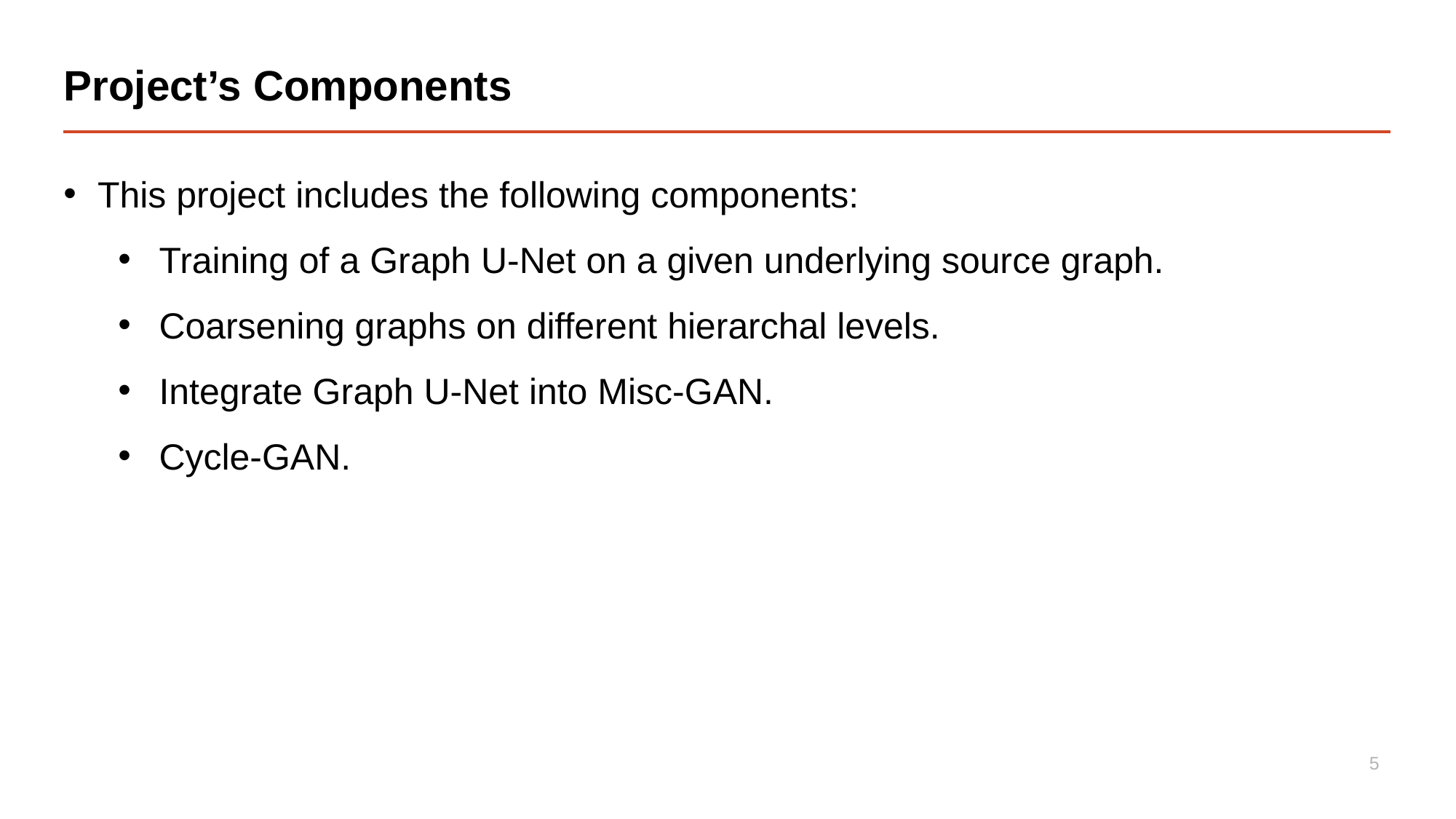

# Project’s Components
This project includes the following components:
Training of a Graph U-Net on a given underlying source graph.
Coarsening graphs on different hierarchal levels.
Integrate Graph U-Net into Misc-GAN.
Cycle-GAN.

5